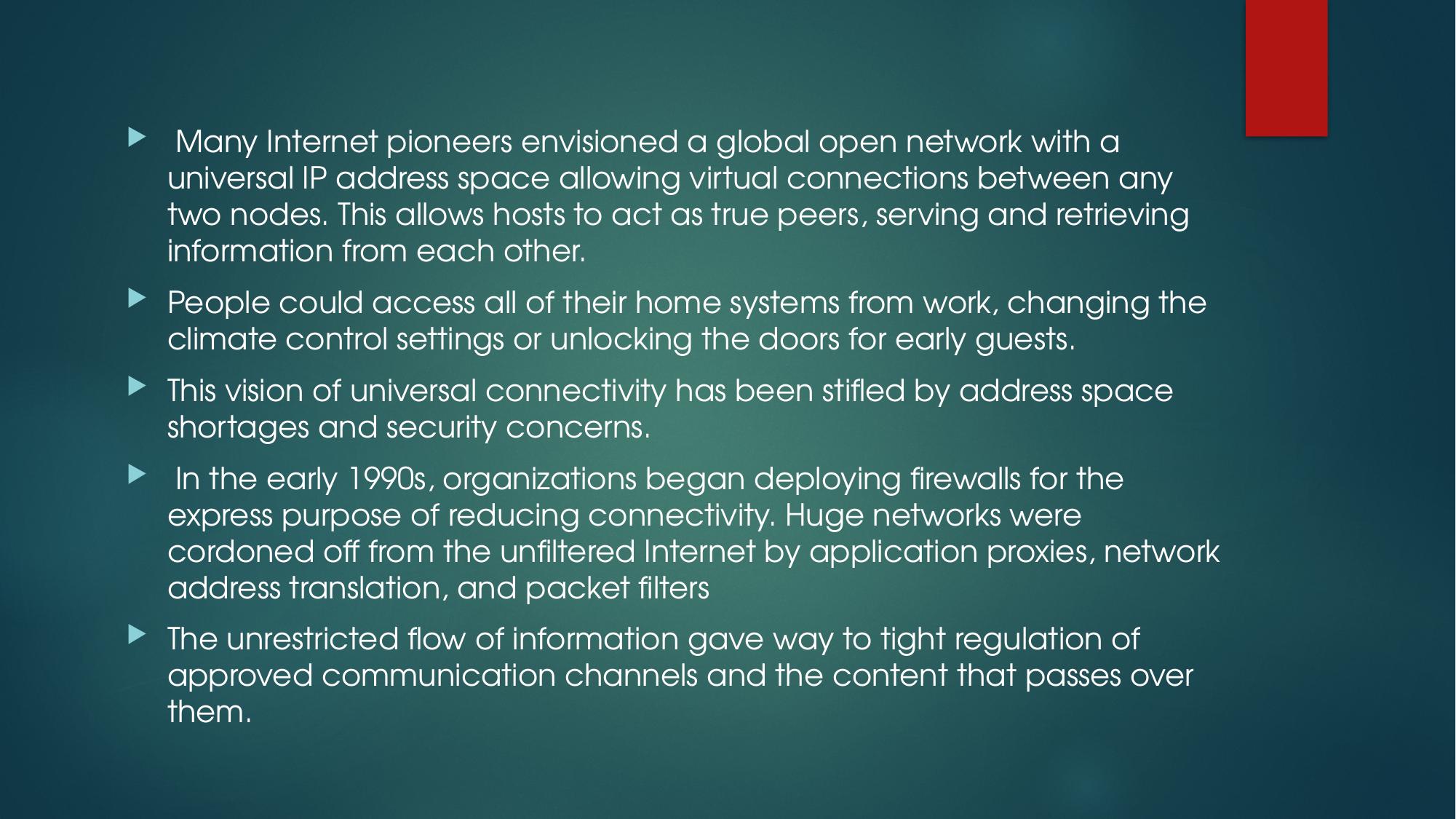

Many Internet pioneers envisioned a global open network with a universal IP address space allowing virtual connections between any two nodes. This allows hosts to act as true peers, serving and retrieving information from each other.
People could access all of their home systems from work, changing the climate control settings or unlocking the doors for early guests.
This vision of universal connectivity has been stifled by address space shortages and security concerns.
 In the early 1990s, organizations began deploying firewalls for the express purpose of reducing connectivity. Huge networks were cordoned off from the unfiltered Internet by application proxies, network address translation, and packet filters
The unrestricted flow of information gave way to tight regulation of approved communication channels and the content that passes over them.